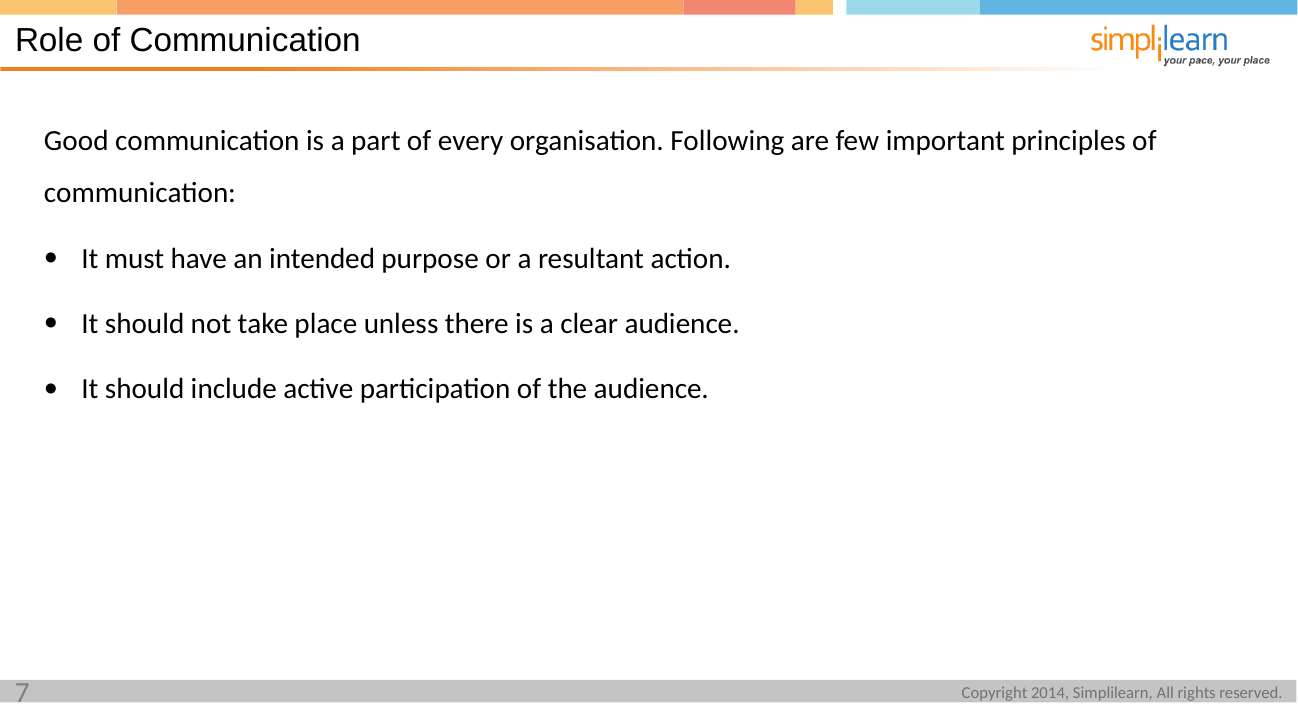

Role of Communication
Good communication is a part of every organisation. Following are few important principles of communication:
It must have an intended purpose or a resultant action.
It should not take place unless there is a clear audience.
It should include active participation of the audience.